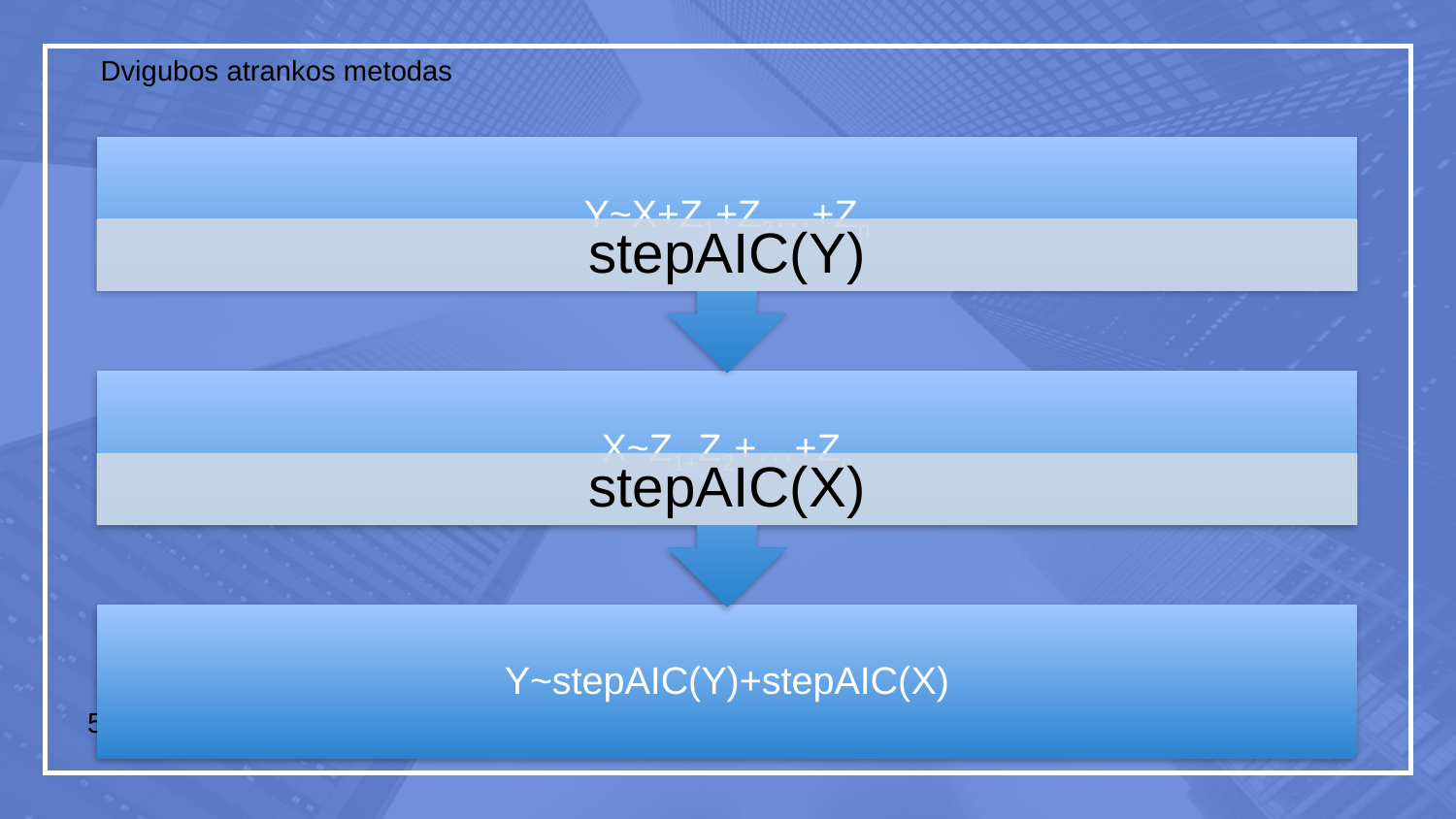

Dvigubos atrankos metodas
Y~stepAIC(Y)+stepAIC(X)
X~Z1+Z2+…+Zn
stepAIC(X)
Y~X+Z1+Z2…+Zn
stepAIC(Y)
5